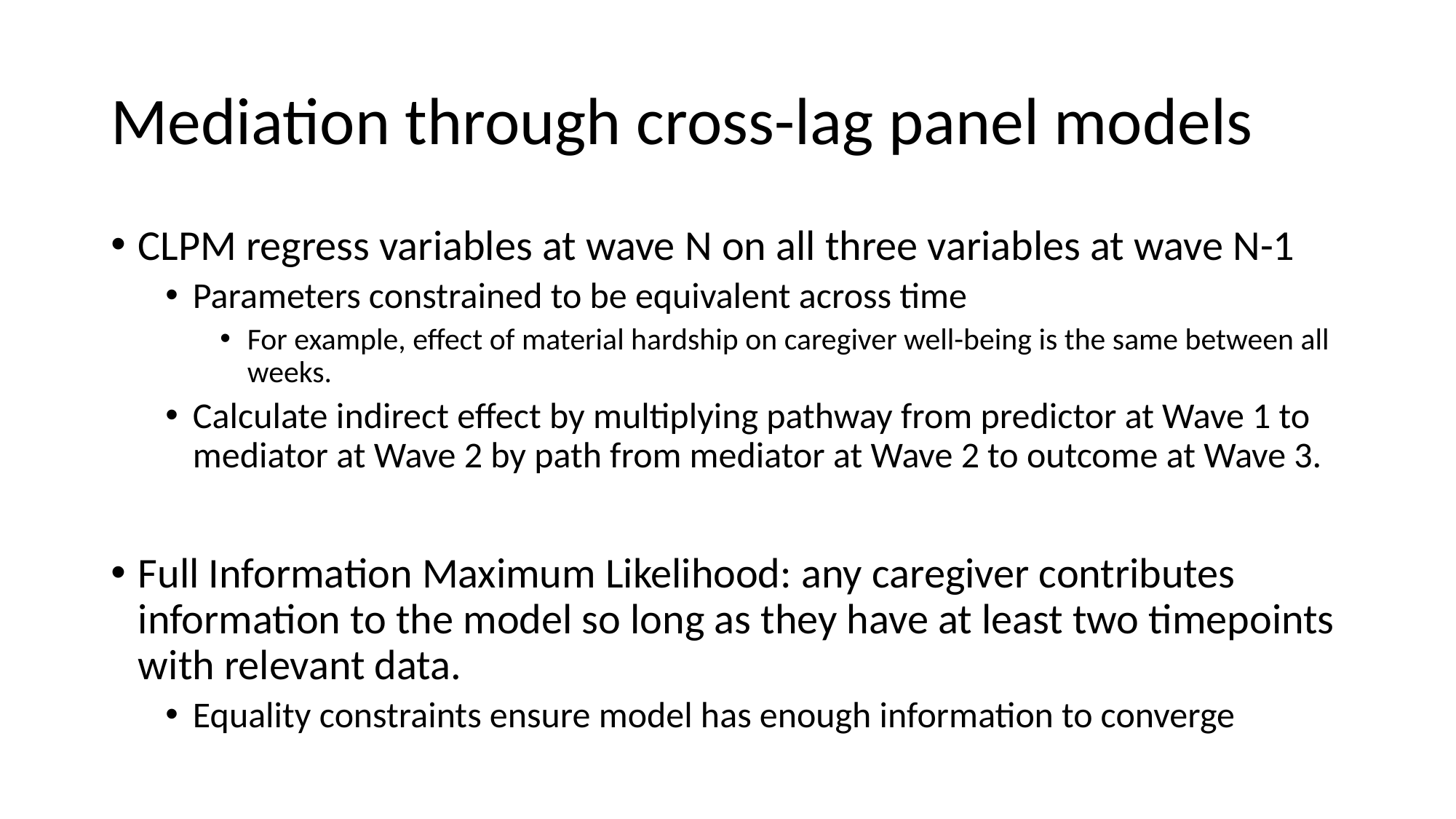

# Mediation through cross-lag panel models
CLPM regress variables at wave N on all three variables at wave N-1
Parameters constrained to be equivalent across time
For example, effect of material hardship on caregiver well-being is the same between all weeks.
Calculate indirect effect by multiplying pathway from predictor at Wave 1 to mediator at Wave 2 by path from mediator at Wave 2 to outcome at Wave 3.

Full Information Maximum Likelihood: any caregiver contributes information to the model so long as they have at least two timepoints with relevant data.
Equality constraints ensure model has enough information to converge